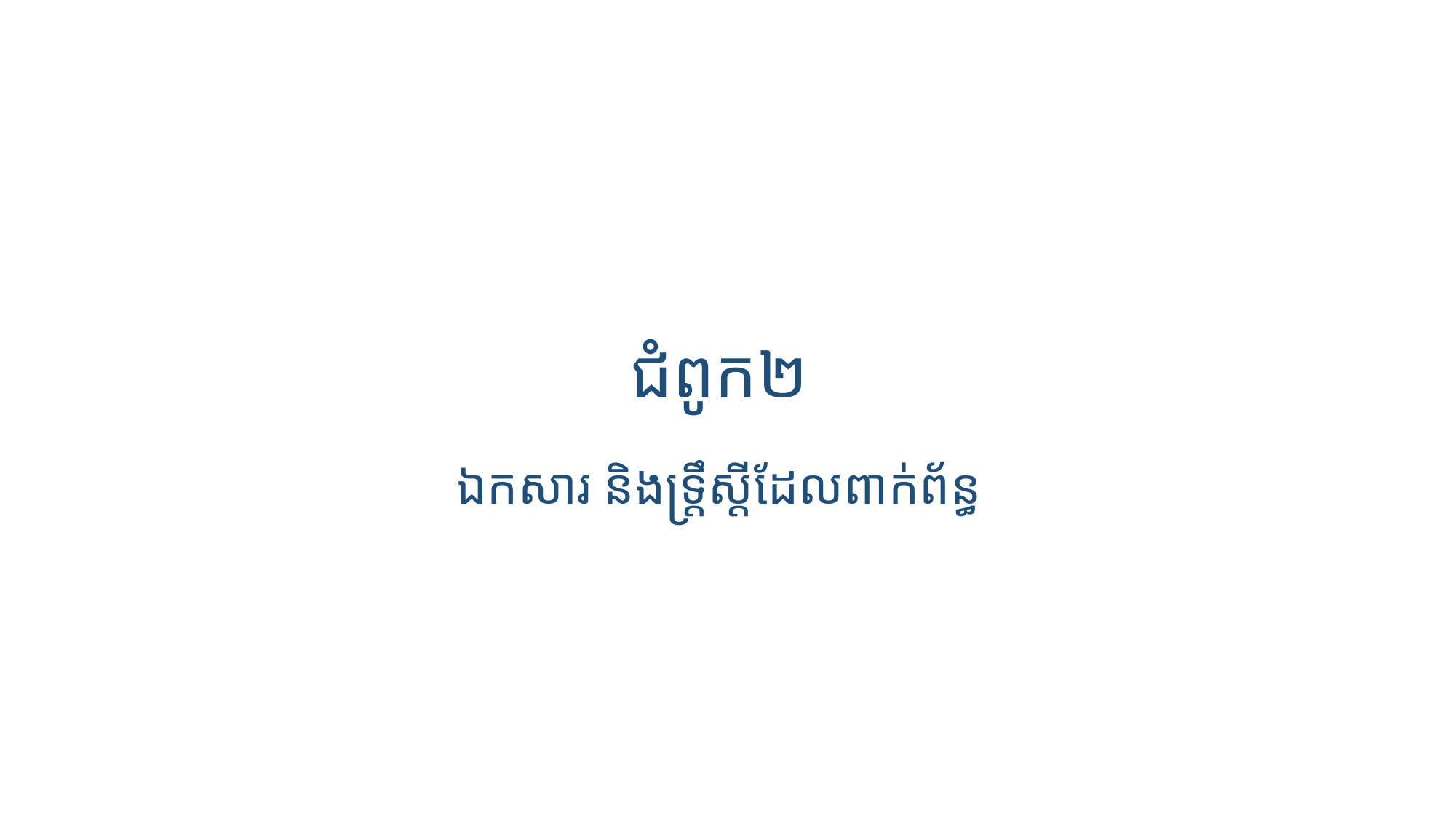

ជំពូក២
ឯកសារ​​​ និងទ្ត្រឹស្ដីដែលពាក់ព័ន្ធ